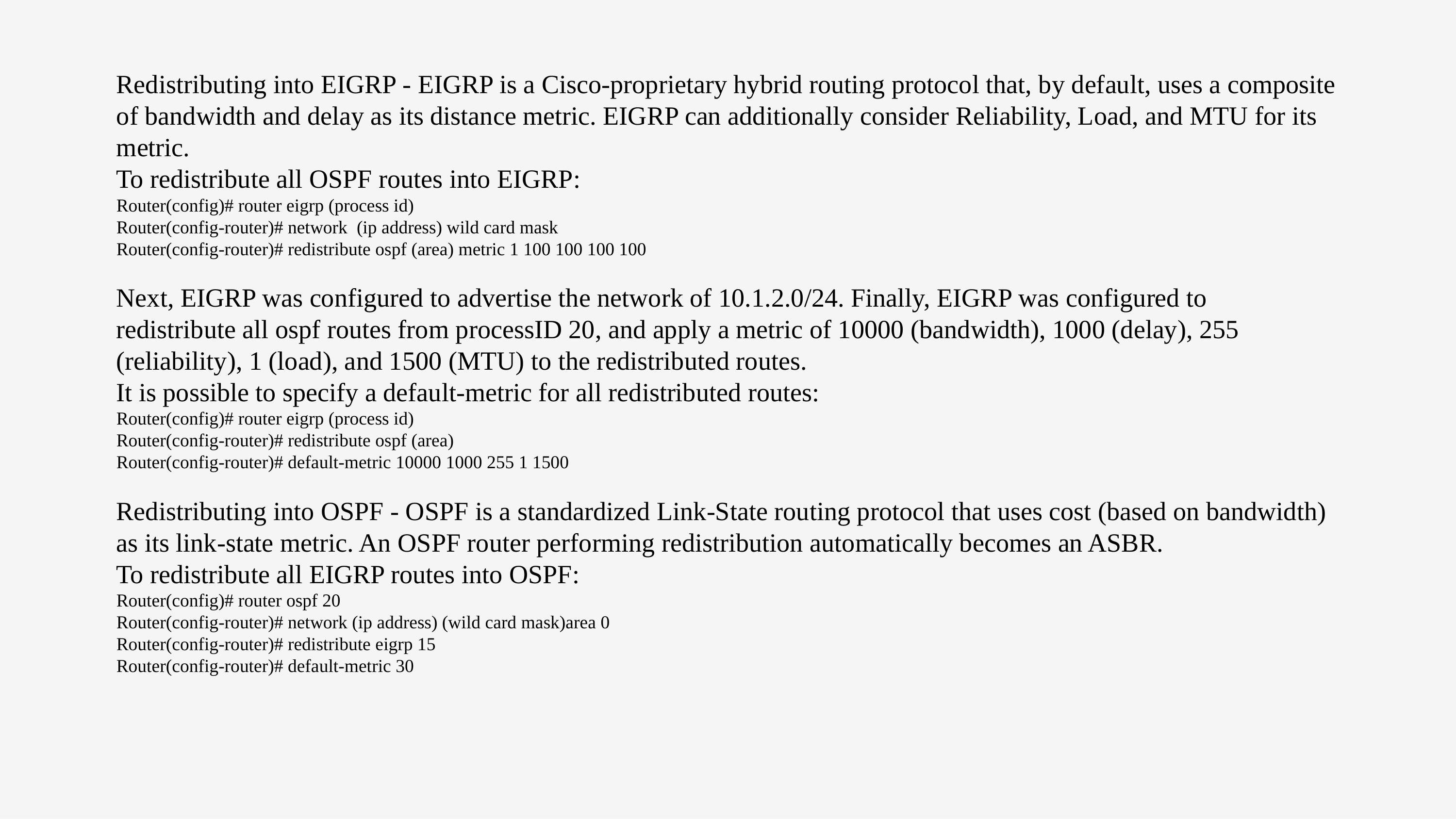

Redistributing into EIGRP - EIGRP is a Cisco-proprietary hybrid routing protocol that, by default, uses a composite of bandwidth and delay as its distance metric. EIGRP can additionally consider Reliability, Load, and MTU for its metric.
To redistribute all OSPF routes into EIGRP:
Router(config)# router eigrp (process id)
Router(config-router)# network  (ip address) wild card mask
Router(config-router)# redistribute ospf (area) metric 1 100 100 100 100

Next, EIGRP was configured to advertise the network of 10.1.2.0/24. Finally, EIGRP was configured to
redistribute all ospf routes from processID 20, and apply a metric of 10000 (bandwidth), 1000 (delay), 255 (reliability), 1 (load), and 1500 (MTU) to the redistributed routes.
It is possible to specify a default-metric for all redistributed routes:
Router(config)# router eigrp (process id)
Router(config-router)# redistribute ospf (area)
Router(config-router)# default-metric 10000 1000 255 1 1500

Redistributing into OSPF - OSPF is a standardized Link-State routing protocol that uses cost (based on bandwidth) as its link-state metric. An OSPF router performing redistribution automatically becomes an ASBR.
To redistribute all EIGRP routes into OSPF:
Router(config)# router ospf 20
Router(config-router)# network (ip address) (wild card mask)area 0
Router(config-router)# redistribute eigrp 15
Router(config-router)# default-metric 30